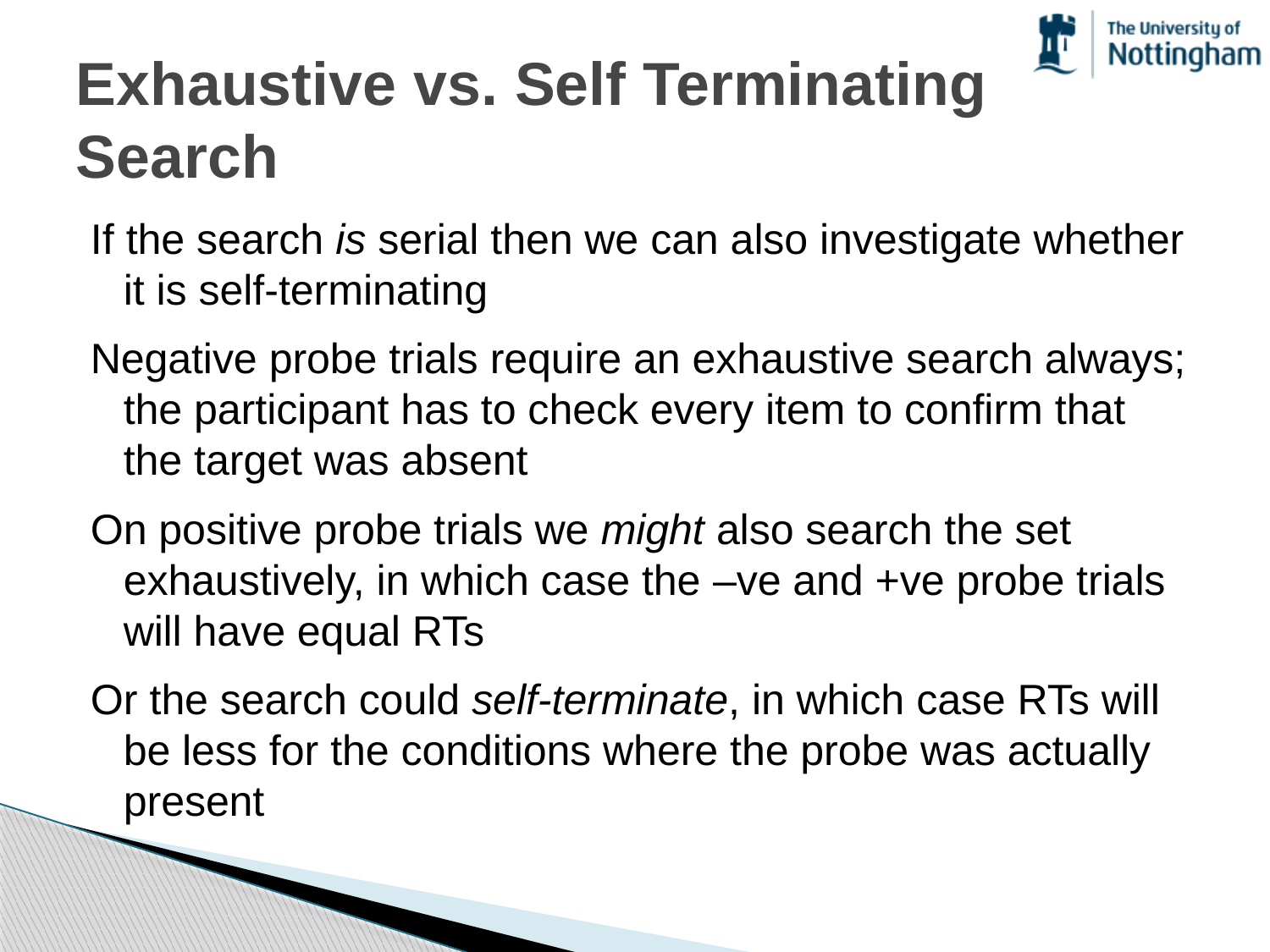

# Exhaustive vs. Self Terminating Search
If the search is serial then we can also investigate whether it is self-terminating
Negative probe trials require an exhaustive search always; the participant has to check every item to confirm that the target was absent
On positive probe trials we might also search the set exhaustively, in which case the –ve and +ve probe trials will have equal RTs
Or the search could self-terminate, in which case RTs will be less for the conditions where the probe was actually present